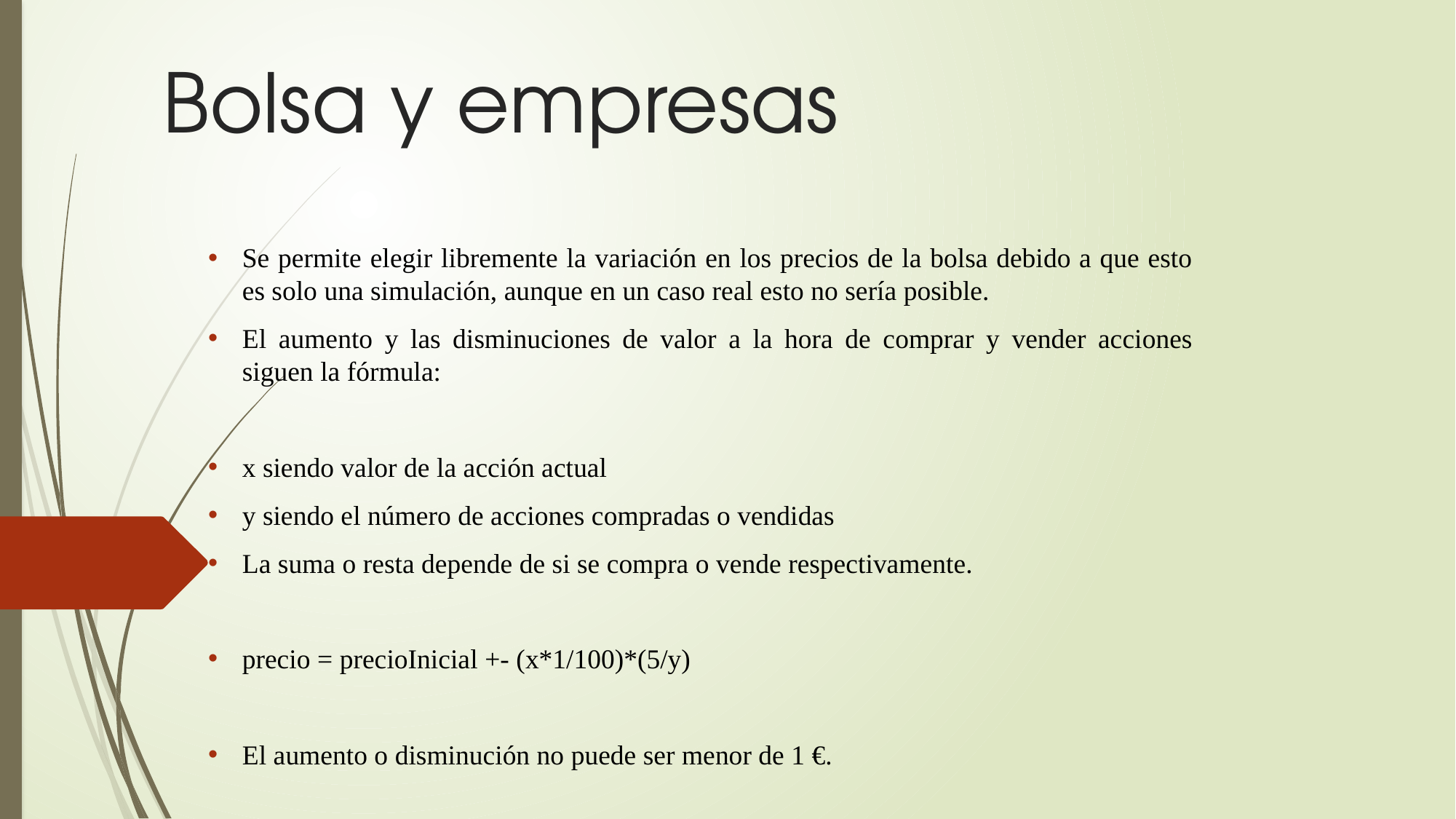

# Bolsa y empresas
Se permite elegir libremente la variación en los precios de la bolsa debido a que esto es solo una simulación, aunque en un caso real esto no sería posible.
El aumento y las disminuciones de valor a la hora de comprar y vender acciones siguen la fórmula:

x siendo valor de la acción actual
y siendo el número de acciones compradas o vendidas
La suma o resta depende de si se compra o vende respectivamente.

precio = precioInicial +- (x*1/100)*(5/y)

El aumento o disminución no puede ser menor de 1 €.